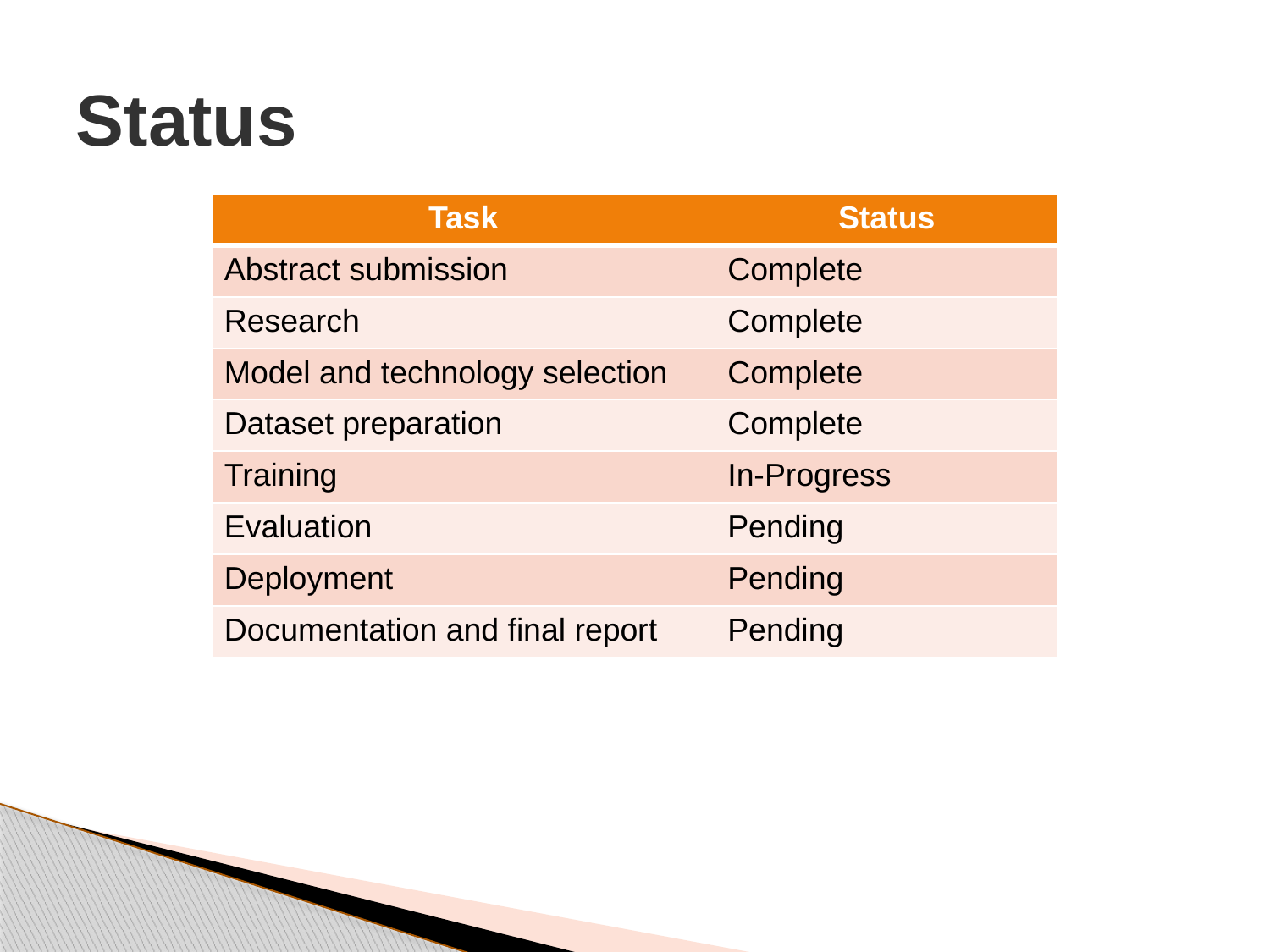

# Status
| Task | Status |
| --- | --- |
| Abstract submission | Complete |
| Research | Complete |
| Model and technology selection | Complete |
| Dataset preparation | Complete |
| Training | In-Progress |
| Evaluation | Pending |
| Deployment | Pending |
| Documentation and final report | Pending |